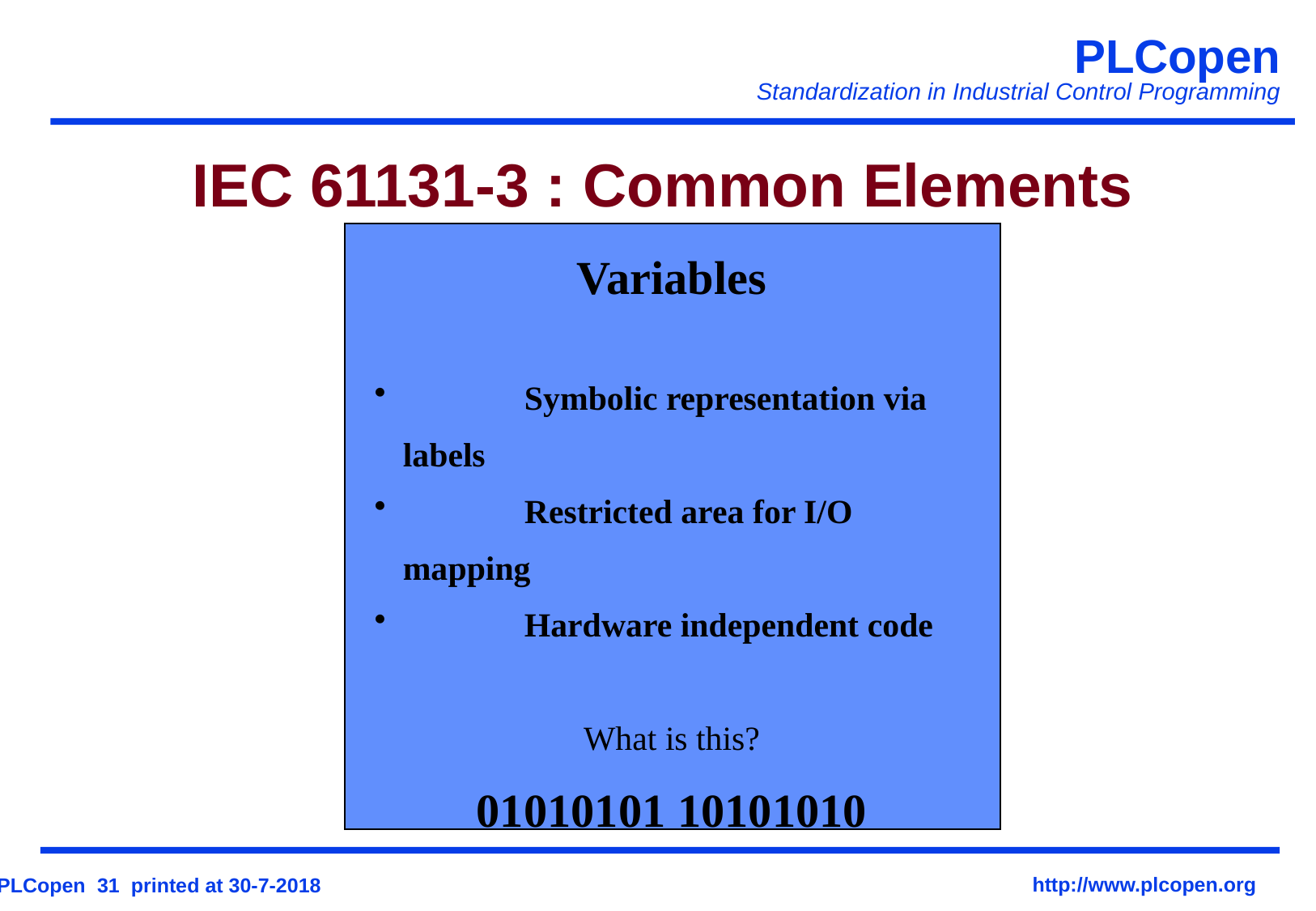

# IEC 61131-3 : Common Elements

Variables

	Symbolic representation via labels
	Restricted area for I/O mapping
	Hardware independent code

What is this?
01010101 10101010